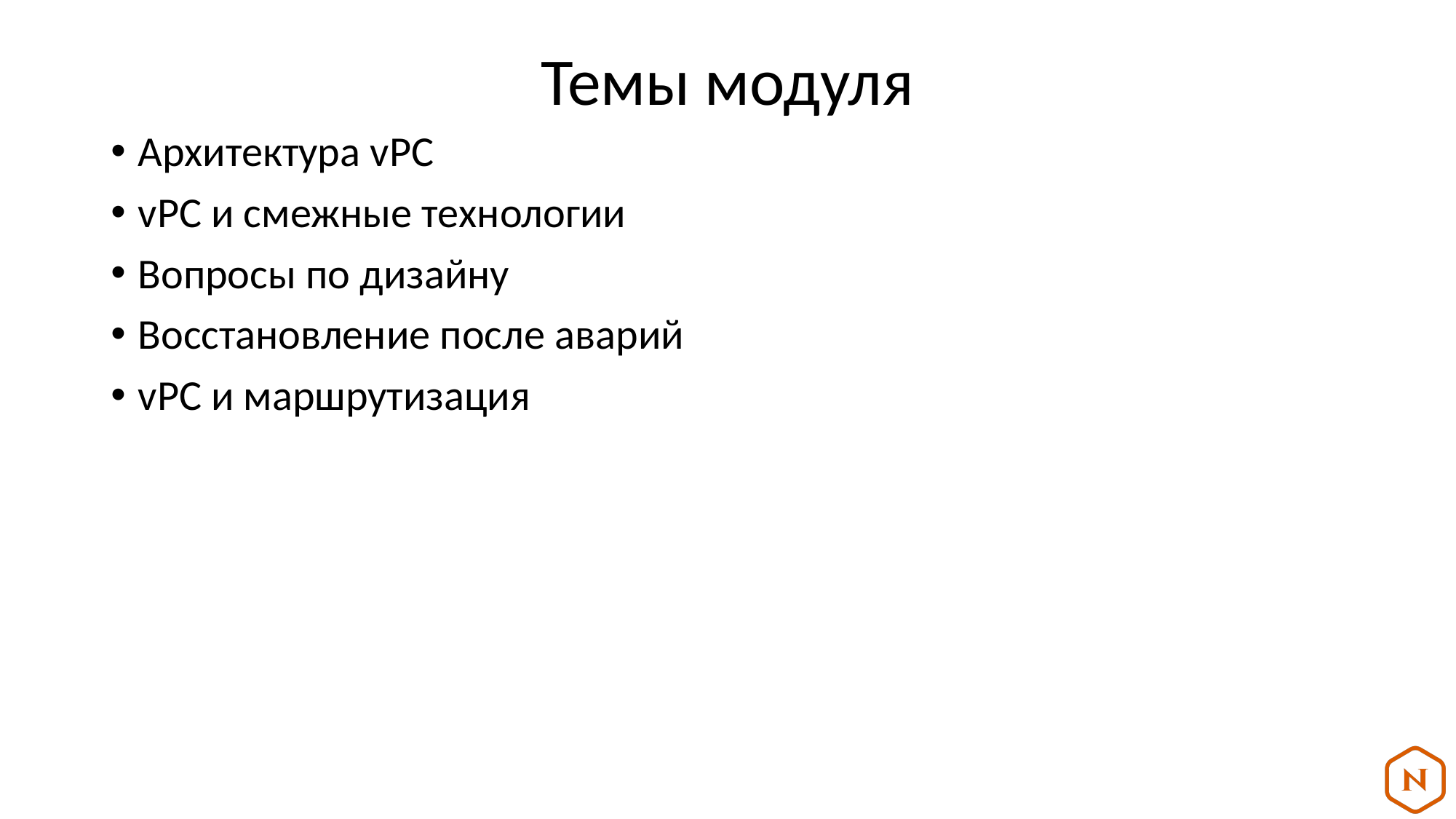

# Темы модуля
Архитектура vPC
vPC и смежные технологии
Вопросы по дизайну
Восстановление после аварий
vPC и маршрутизация